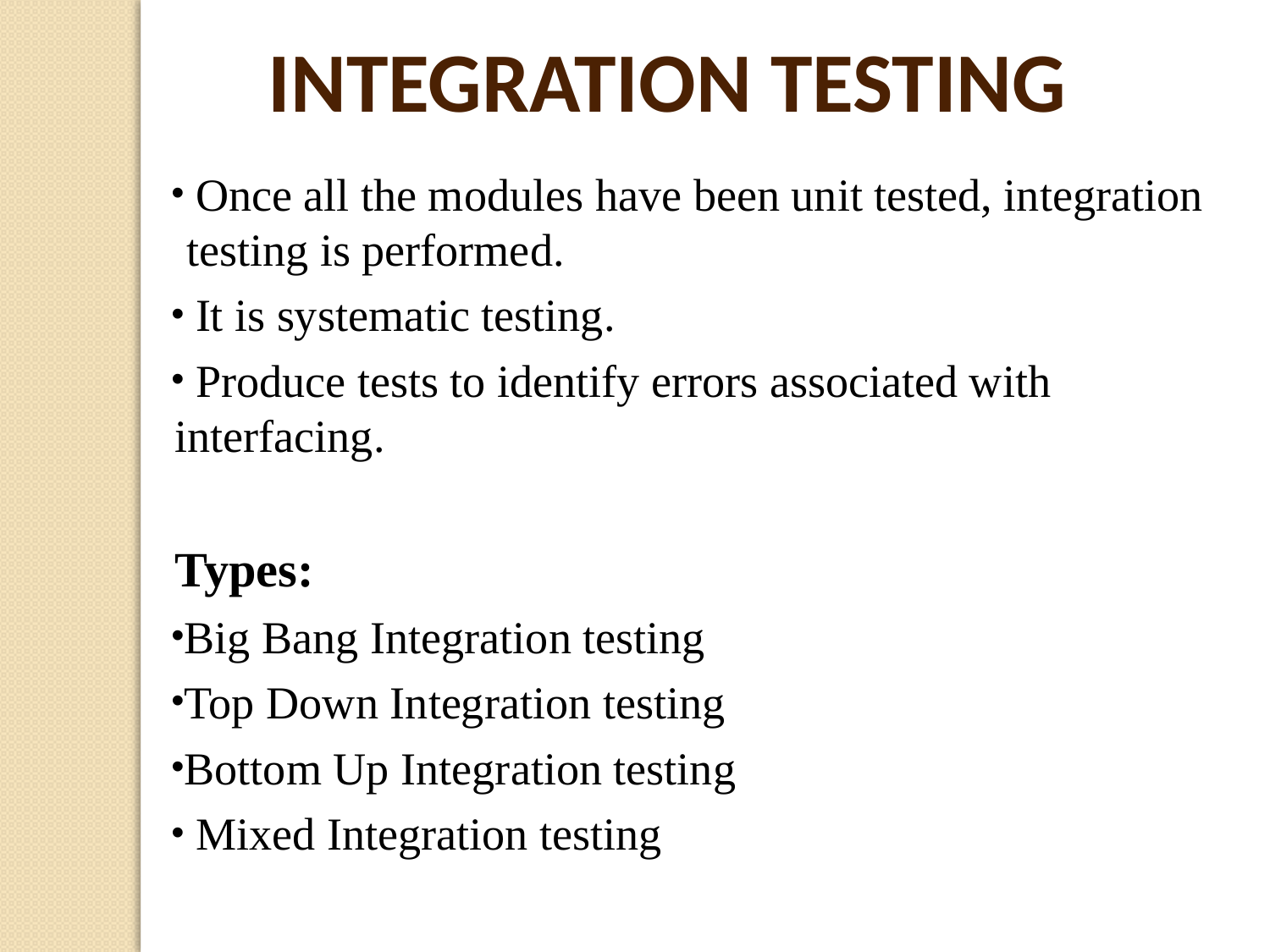

INTEGRATION TESTING
 Once all the modules have been unit tested, integration  testing is performed.
 It is systematic testing.
 Produce tests to identify errors associated with interfacing.

Types:
Big Bang Integration testing
Top Down Integration testing
Bottom Up Integration testing
 Mixed Integration testing